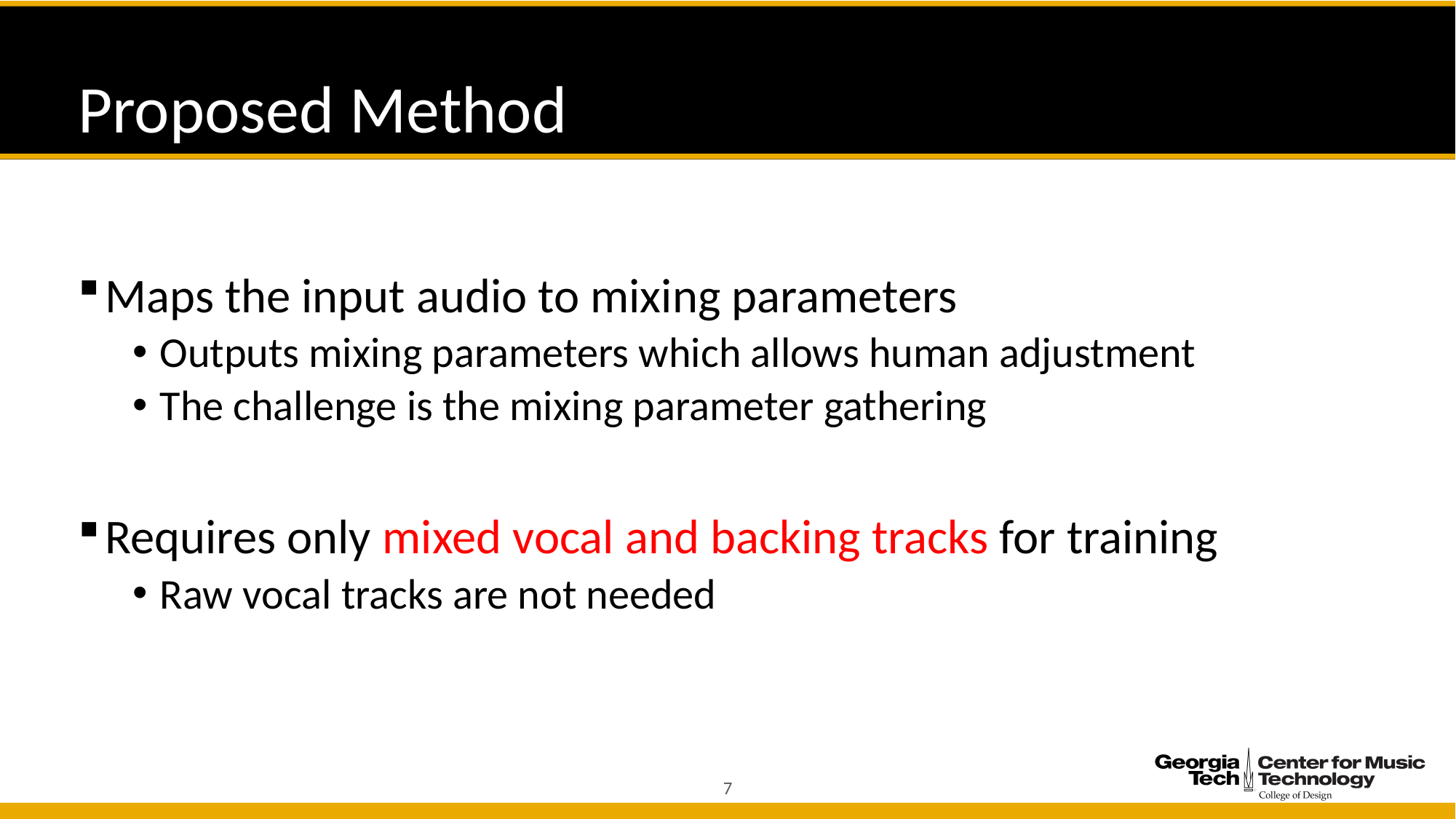

# Proposed Method

Maps the input audio to mixing parameters
Outputs mixing parameters which allows human adjustment
The challenge is the mixing parameter gathering

Requires only mixed vocal and backing tracks for training
Raw vocal tracks are not needed